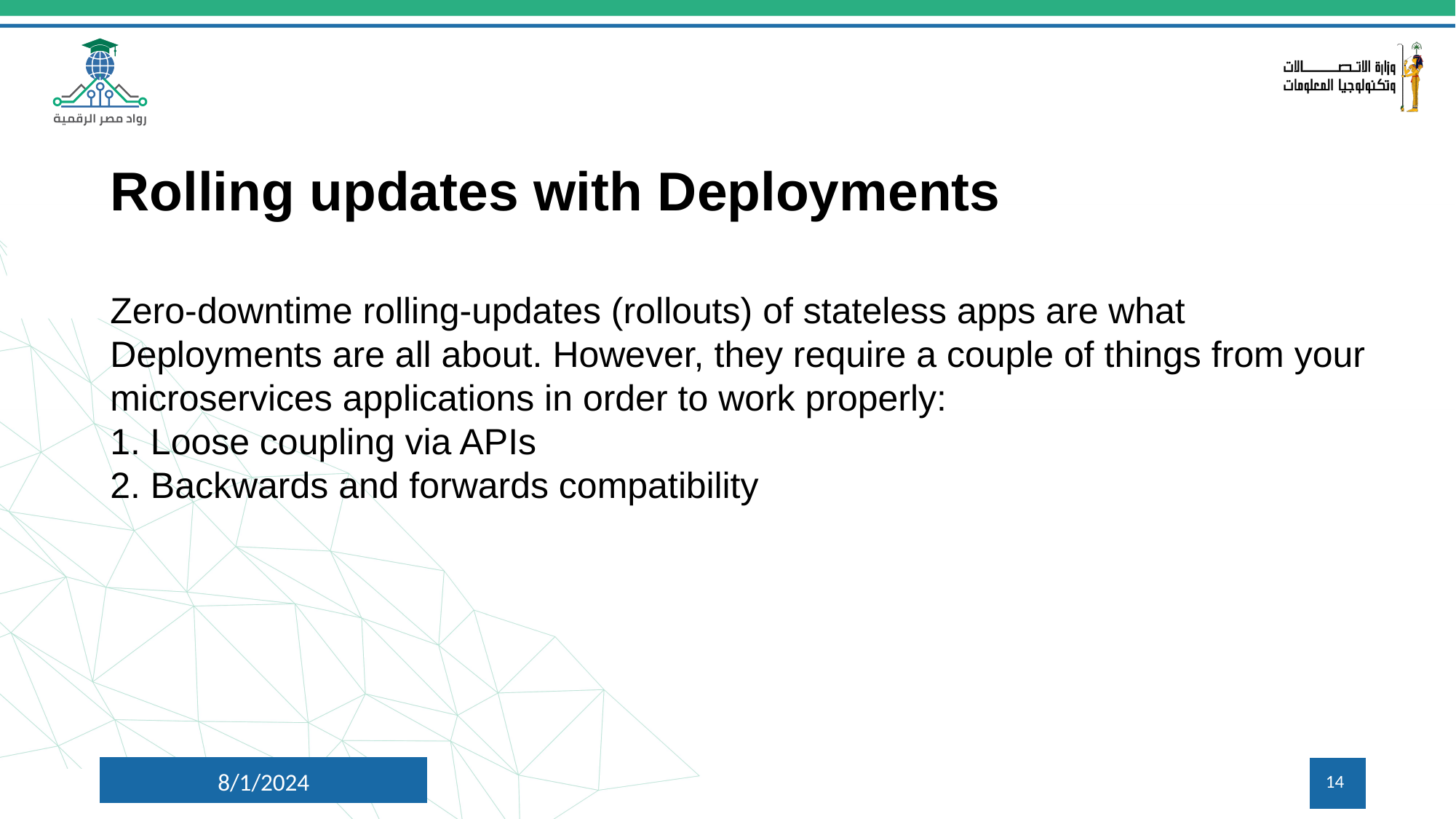

Rolling updates with Deployments
Zero-downtime rolling-updates (rollouts) of stateless apps are what Deployments are all about. However, they require a couple of things from your microservices applications in order to work properly:
1. Loose coupling via APIs
2. Backwards and forwards compatibility
8/1/2024

14